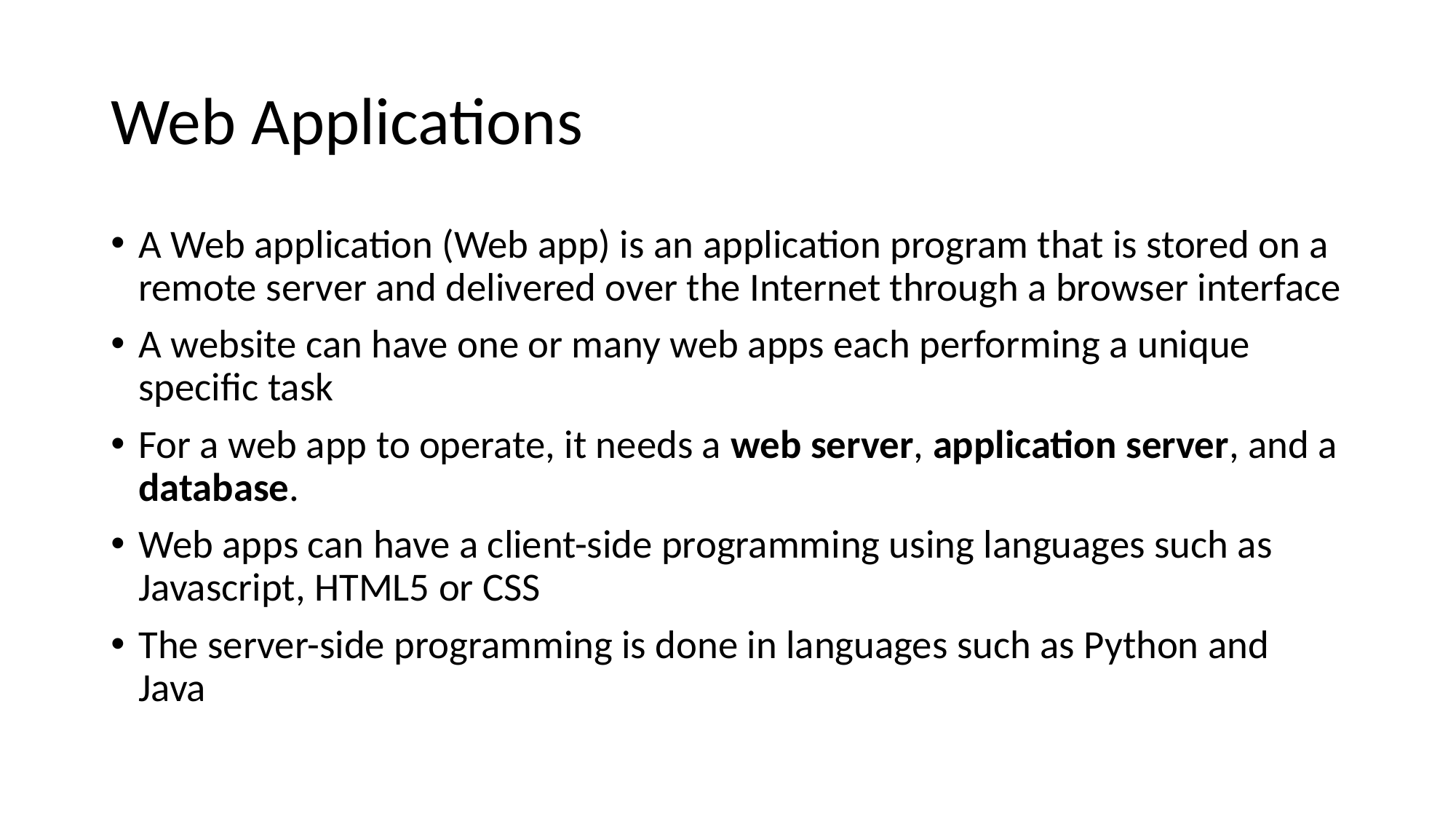

# Web Applications
A Web application (Web app) is an application program that is stored on a remote server and delivered over the Internet through a browser interface
A website can have one or many web apps each performing a unique specific task
For a web app to operate, it needs a web server, application server, and a database.
Web apps can have a client-side programming using languages such as Javascript, HTML5 or CSS
The server-side programming is done in languages such as Python and Java